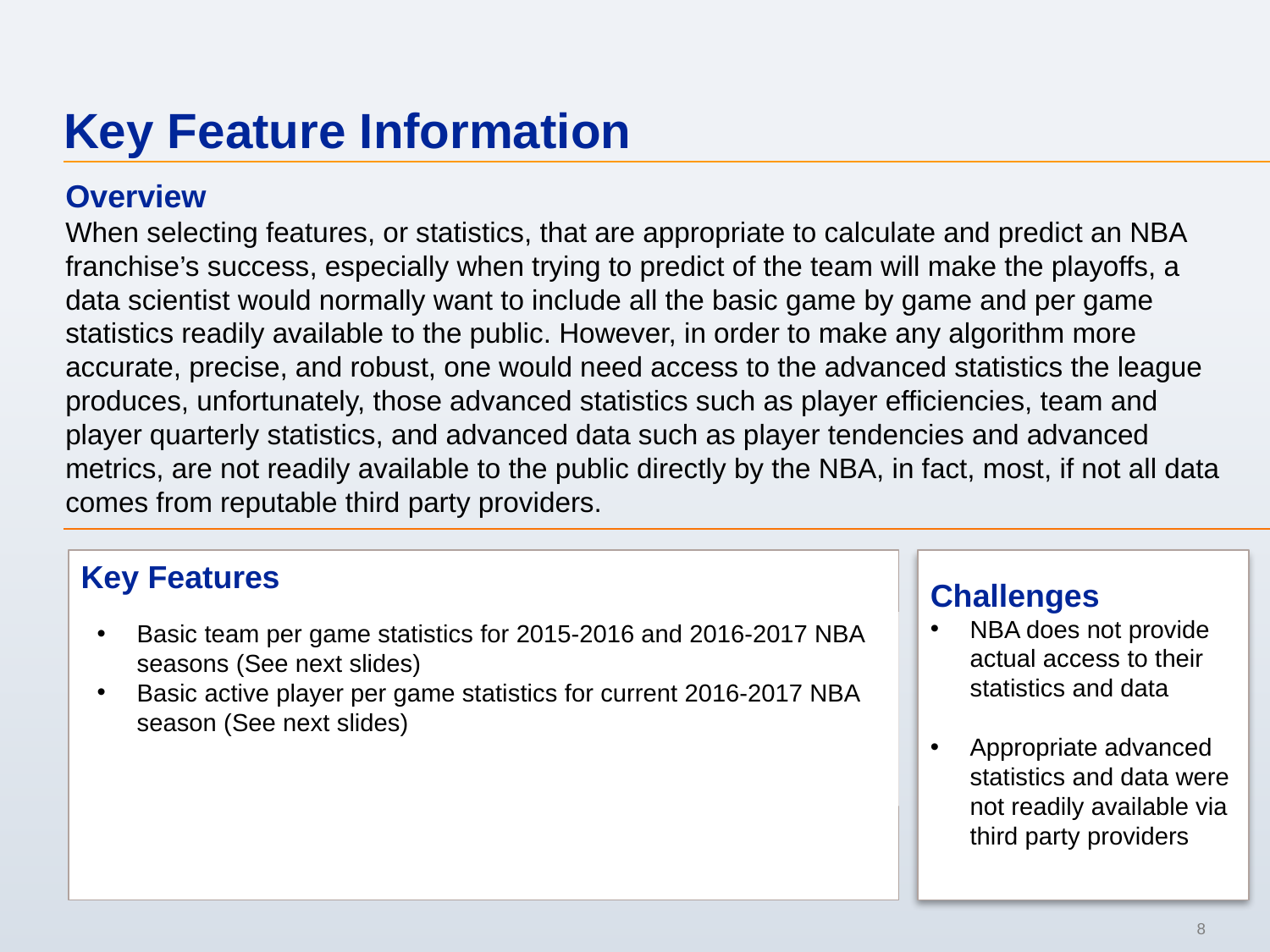

# Key Feature Information
Overview
When selecting features, or statistics, that are appropriate to calculate and predict an NBA franchise’s success, especially when trying to predict of the team will make the playoffs, a data scientist would normally want to include all the basic game by game and per game statistics readily available to the public. However, in order to make any algorithm more accurate, precise, and robust, one would need access to the advanced statistics the league produces, unfortunately, those advanced statistics such as player efficiencies, team and player quarterly statistics, and advanced data such as player tendencies and advanced metrics, are not readily available to the public directly by the NBA, in fact, most, if not all data comes from reputable third party providers.
Key Features

Challenges
NBA does not provide actual access to their statistics and data

Appropriate advanced statistics and data were not readily available via third party providers

Basic team per game statistics for 2015-2016 and 2016-2017 NBA seasons (See next slides)
Basic active player per game statistics for current 2016-2017 NBA season (See next slides)